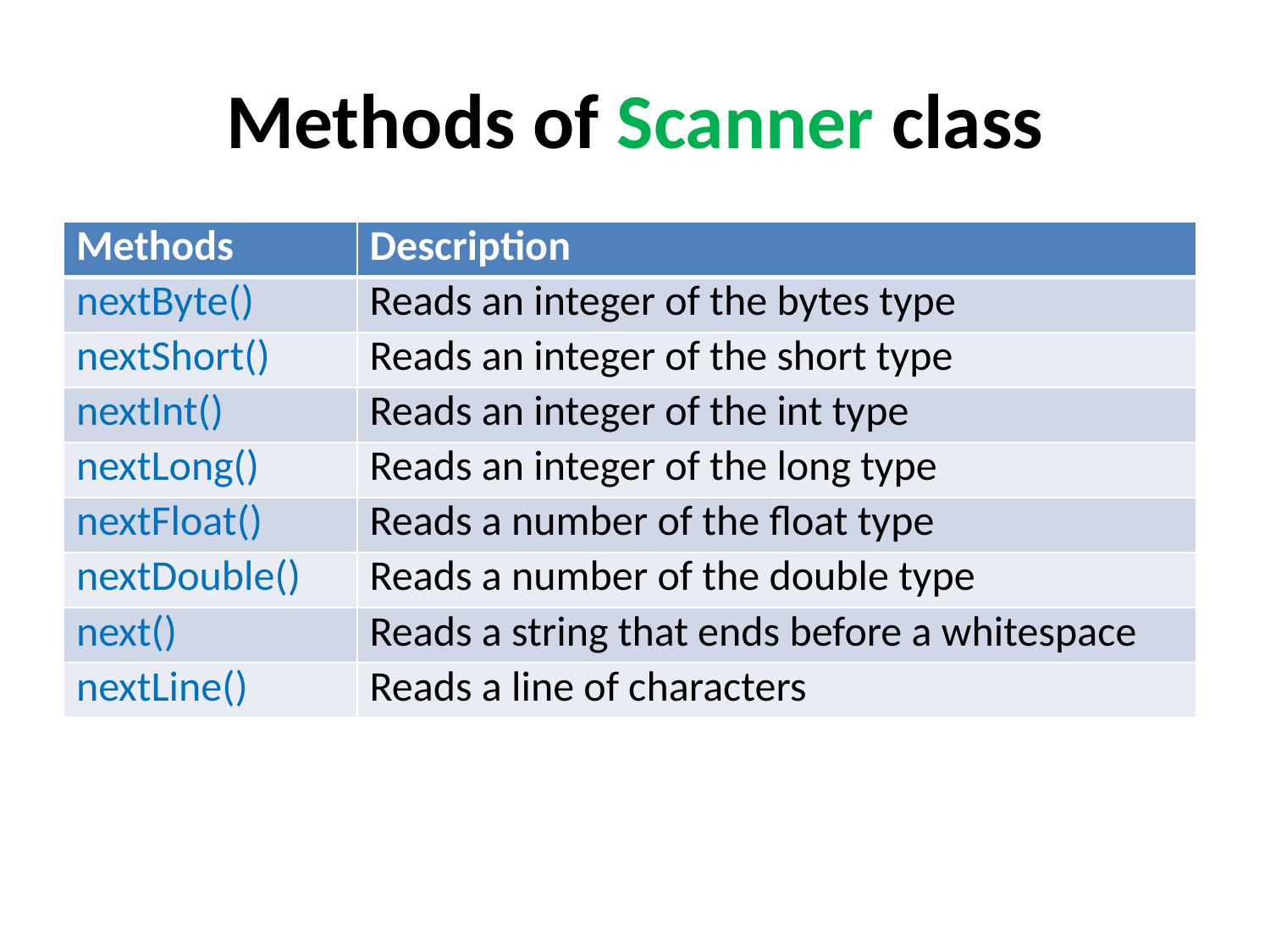

# Methods of Scanner class
| Methods | Description |
| --- | --- |
| nextByte() | Reads an integer of the bytes type |
| nextShort() | Reads an integer of the short type |
| nextInt() | Reads an integer of the int type |
| nextLong() | Reads an integer of the long type |
| nextFloat() | Reads a number of the float type |
| nextDouble() | Reads a number of the double type |
| next() | Reads a string that ends before a whitespace |
| nextLine() | Reads a line of characters |